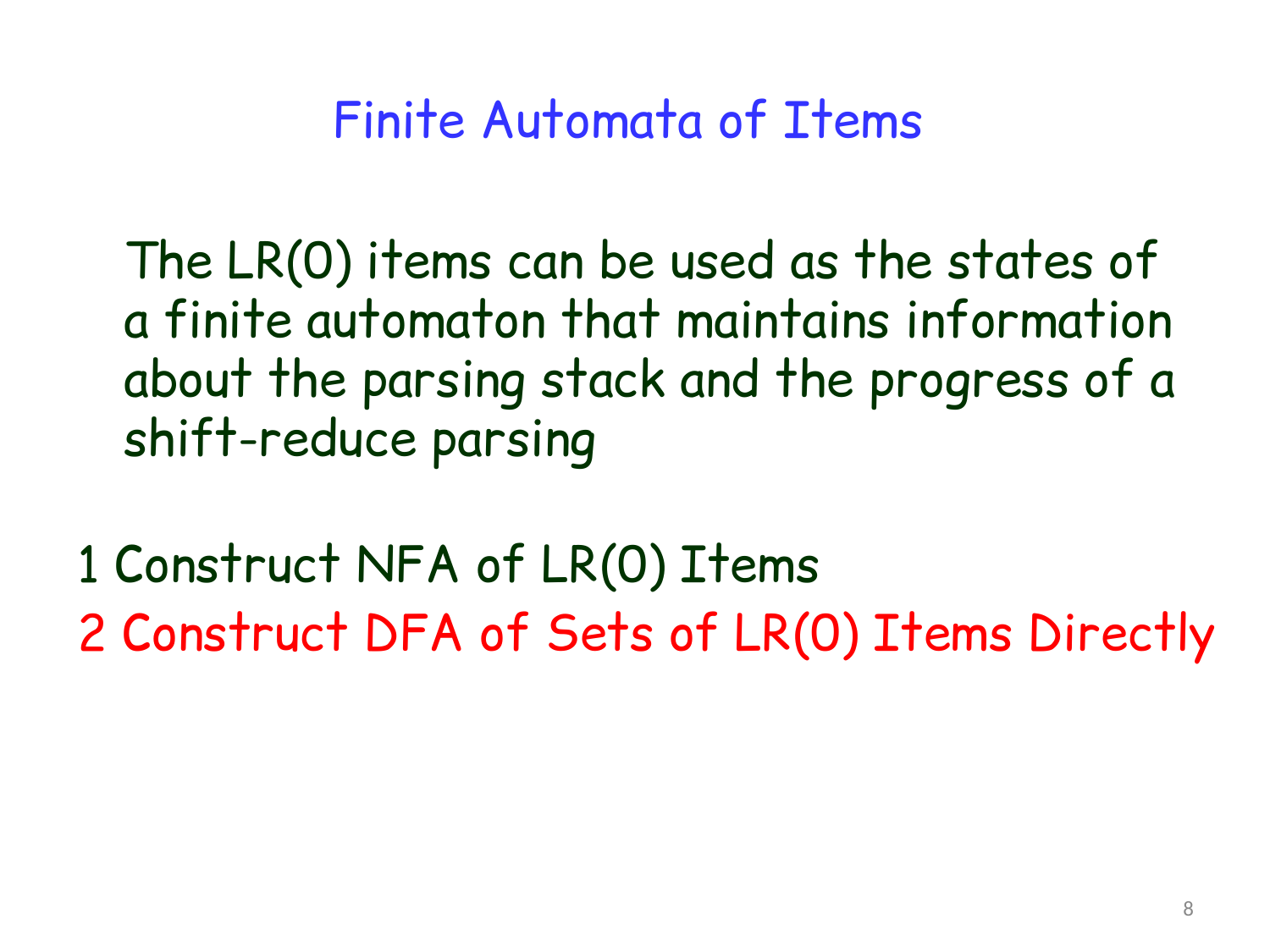

# Finite Automata of Items
	The LR(0) items can be used as the states of a finite automaton that maintains information about the parsing stack and the progress of a shift-reduce parsing
1 Construct NFA of LR(0) Items
2 Construct DFA of Sets of LR(0) Items Directly
8